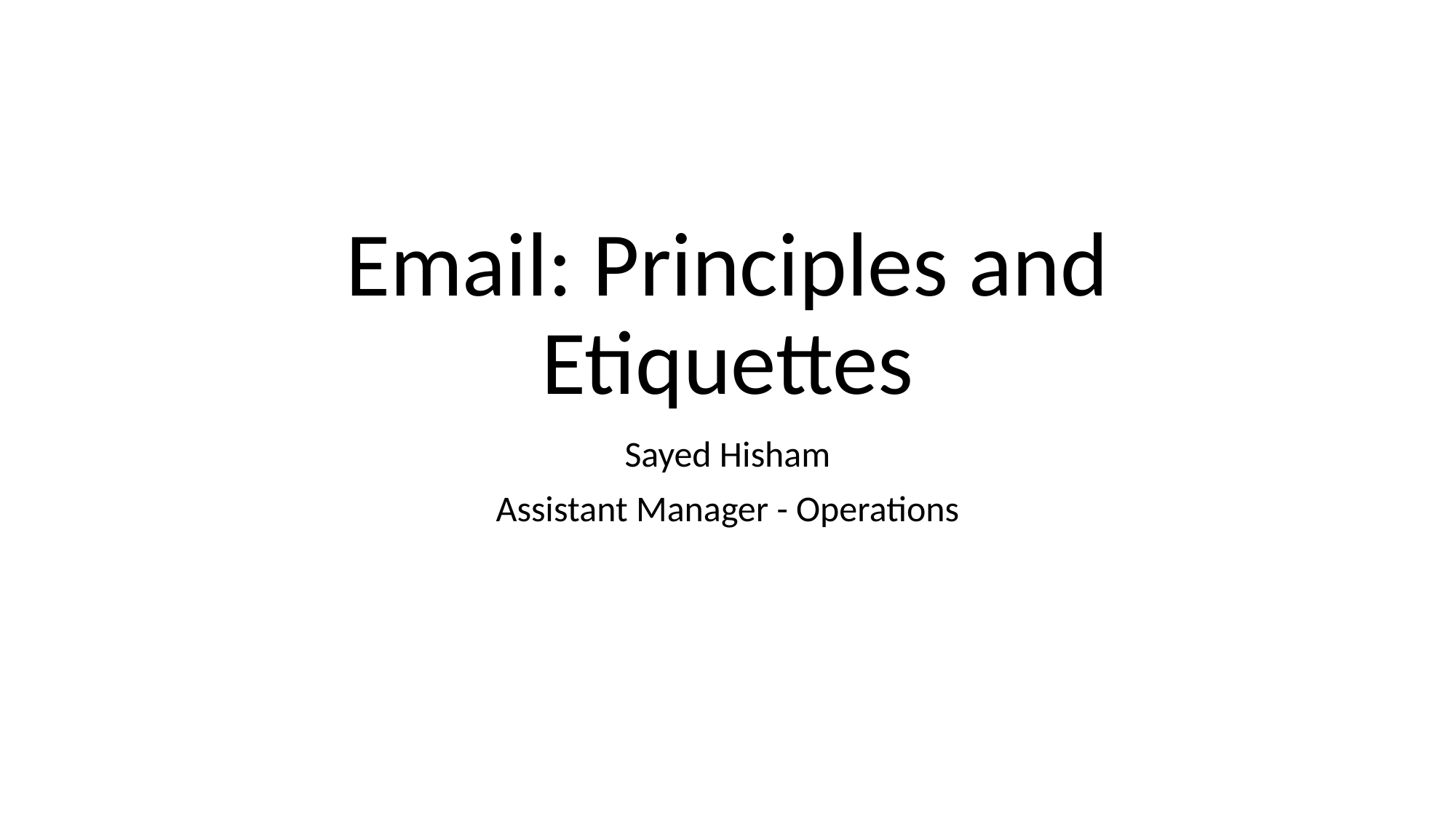

# Email: Principles and Etiquettes
Sayed Hisham
Assistant Manager - Operations